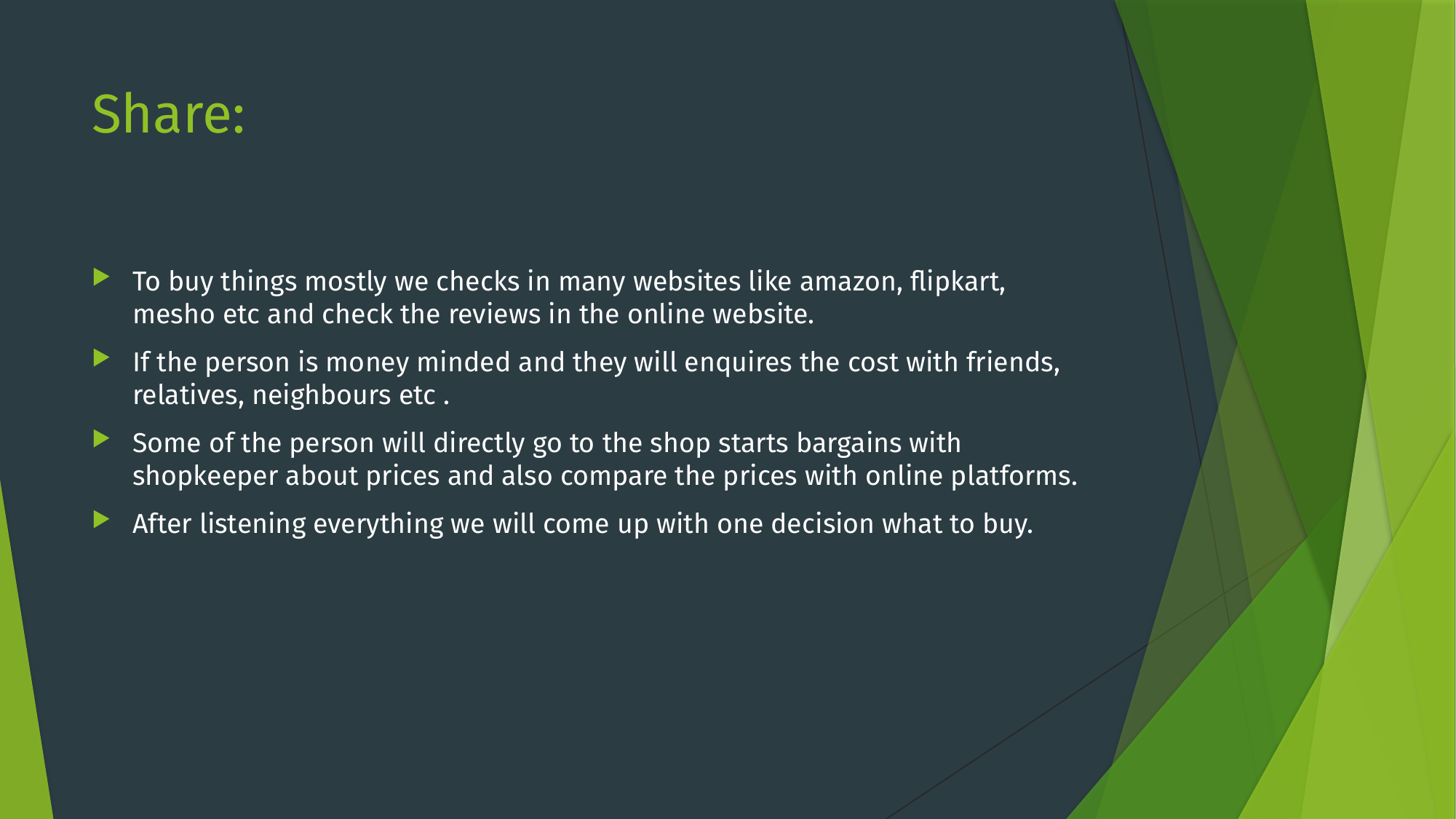

# Share:
To buy things mostly we checks in many websites like amazon, flipkart, mesho etc and check the reviews in the online website.
If the person is money minded and they will enquires the cost with friends, relatives, neighbours etc .
Some of the person will directly go to the shop starts bargains with shopkeeper about prices and also compare the prices with online platforms.
After listening everything we will come up with one decision what to buy.